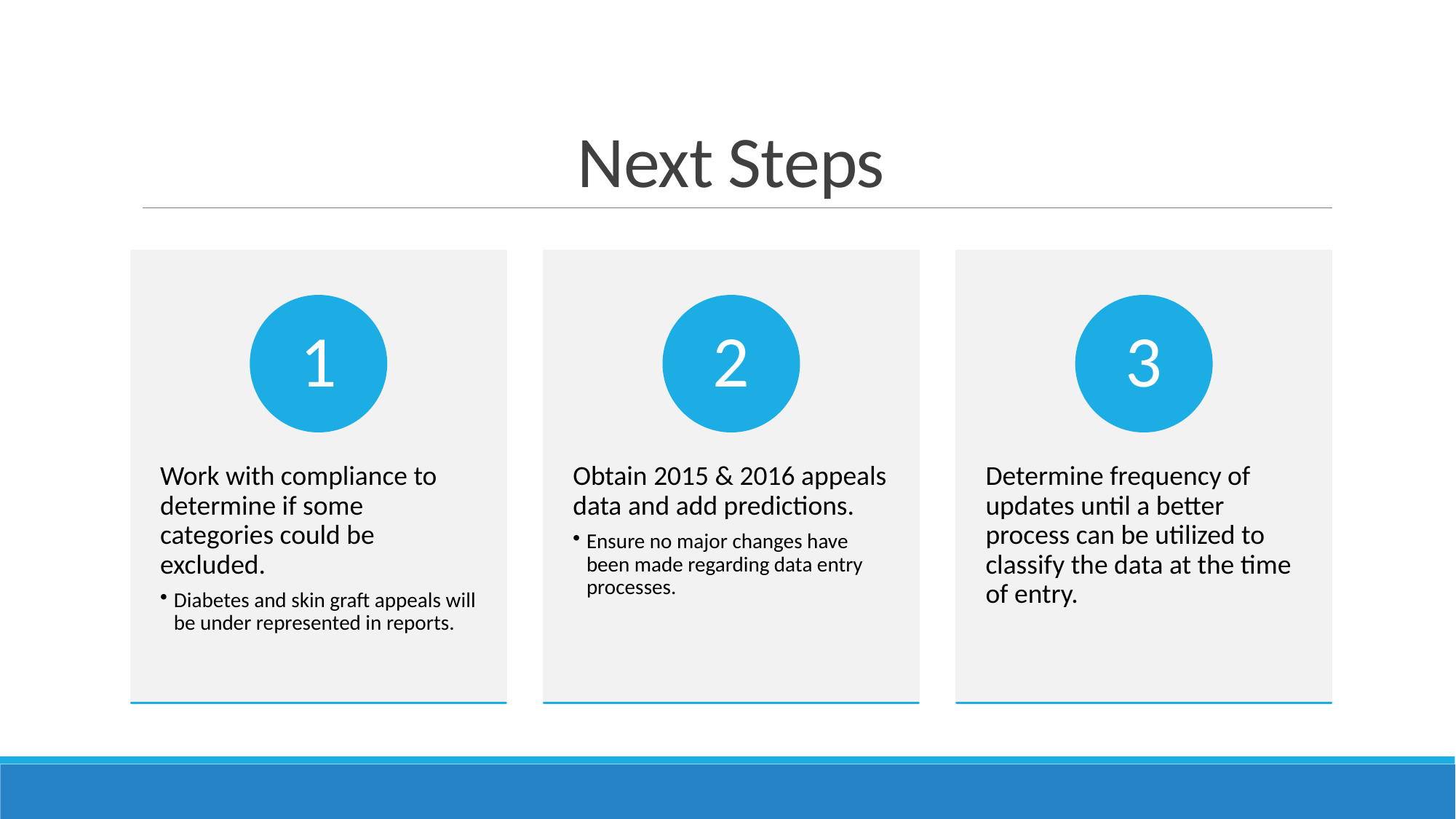

# Next Steps
Work with compliance to determine if some categories could be excluded.
Diabetes and skin graft appeals will be under represented in reports.
1
Obtain 2015 & 2016 appeals data and add predictions.
Ensure no major changes have been made regarding data entry processes.
2
Determine frequency of updates until a better process can be utilized to classify the data at the time of entry.
3